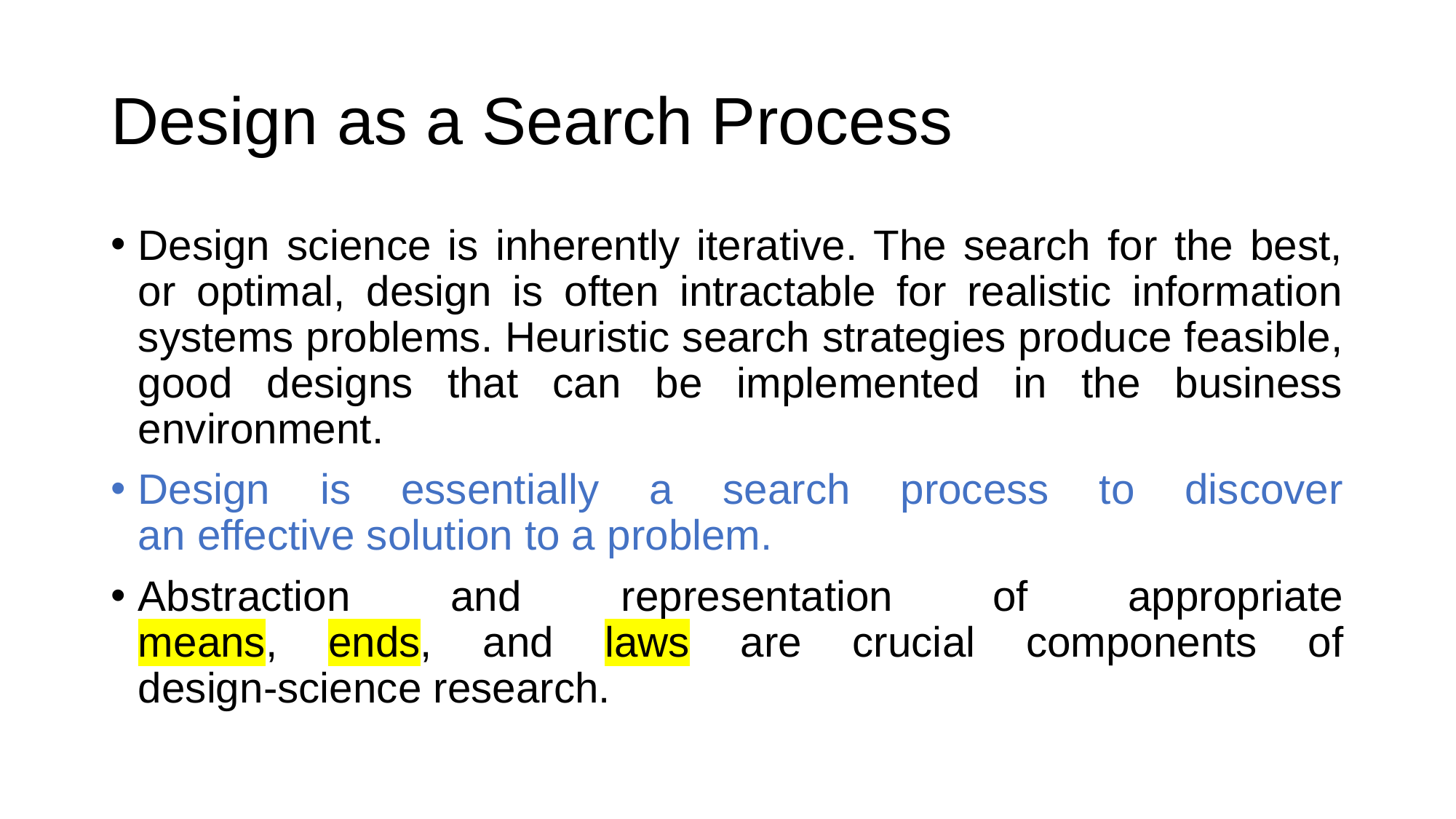

# Design as a Search Process
Design science is inherently iterative. The search for the best, or optimal, design is often intractable for realistic information systems problems. Heuristic search strategies produce feasible, good designs that can be implemented in the business environment.
Design is essentially a search process to discover
an effective solution to a problem.
Abstraction and representation of appropriate
means, ends, and laws are crucial components of
design-science research.